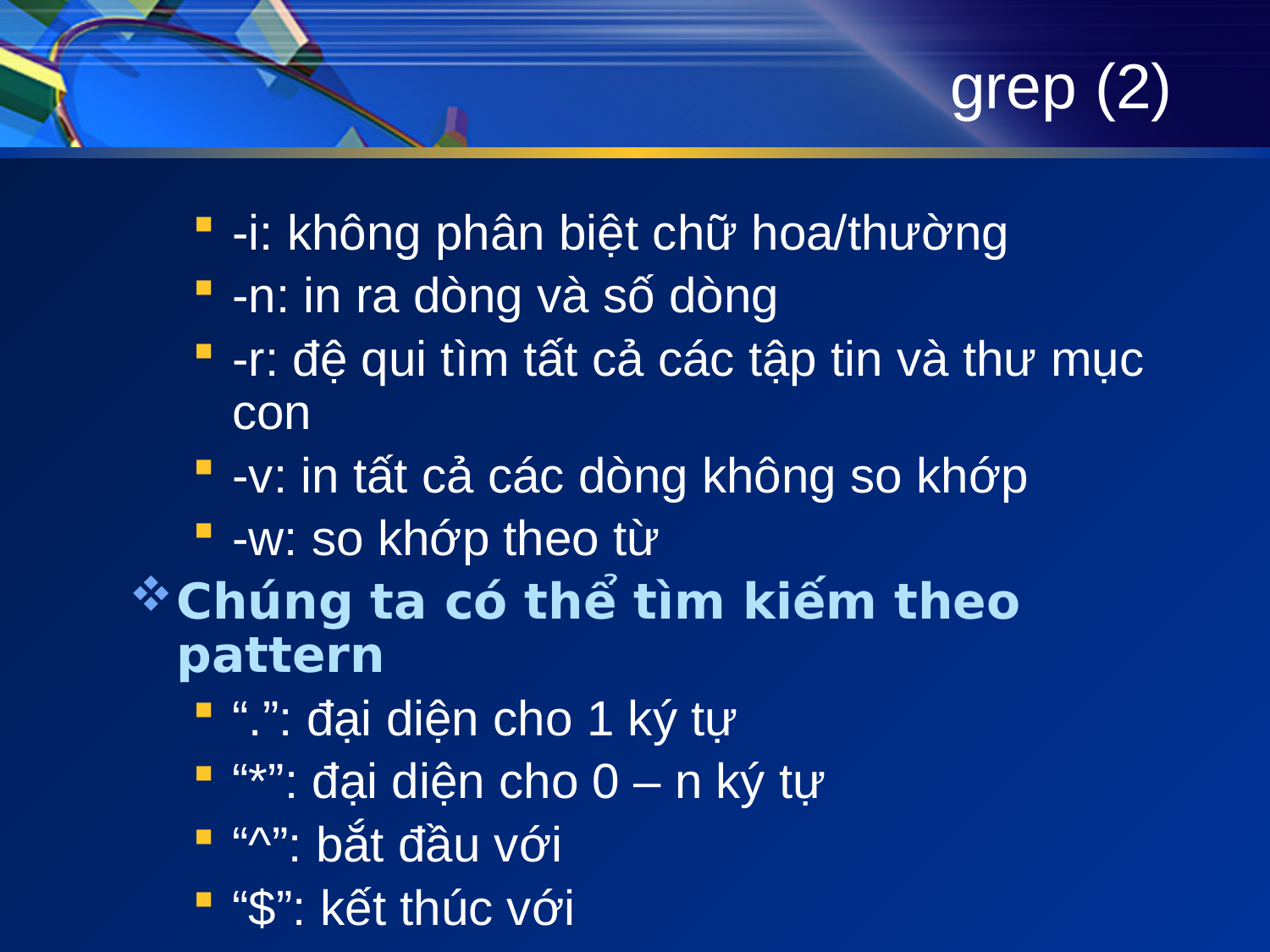

# grep (2)
-i: không phân biệt chữ hoa/thường
-n: in ra dòng và số dòng
-r: đệ qui tìm tất cả các tập tin và thư mục con
-v: in tất cả các dòng không so khớp
-w: so khớp theo từ
Chúng ta có thể tìm kiếm theo pattern
“.”: đại diện cho 1 ký tự
“*”: đại diện cho 0 – n ký tự
“^”: bắt đầu với
“$”: kết thúc với